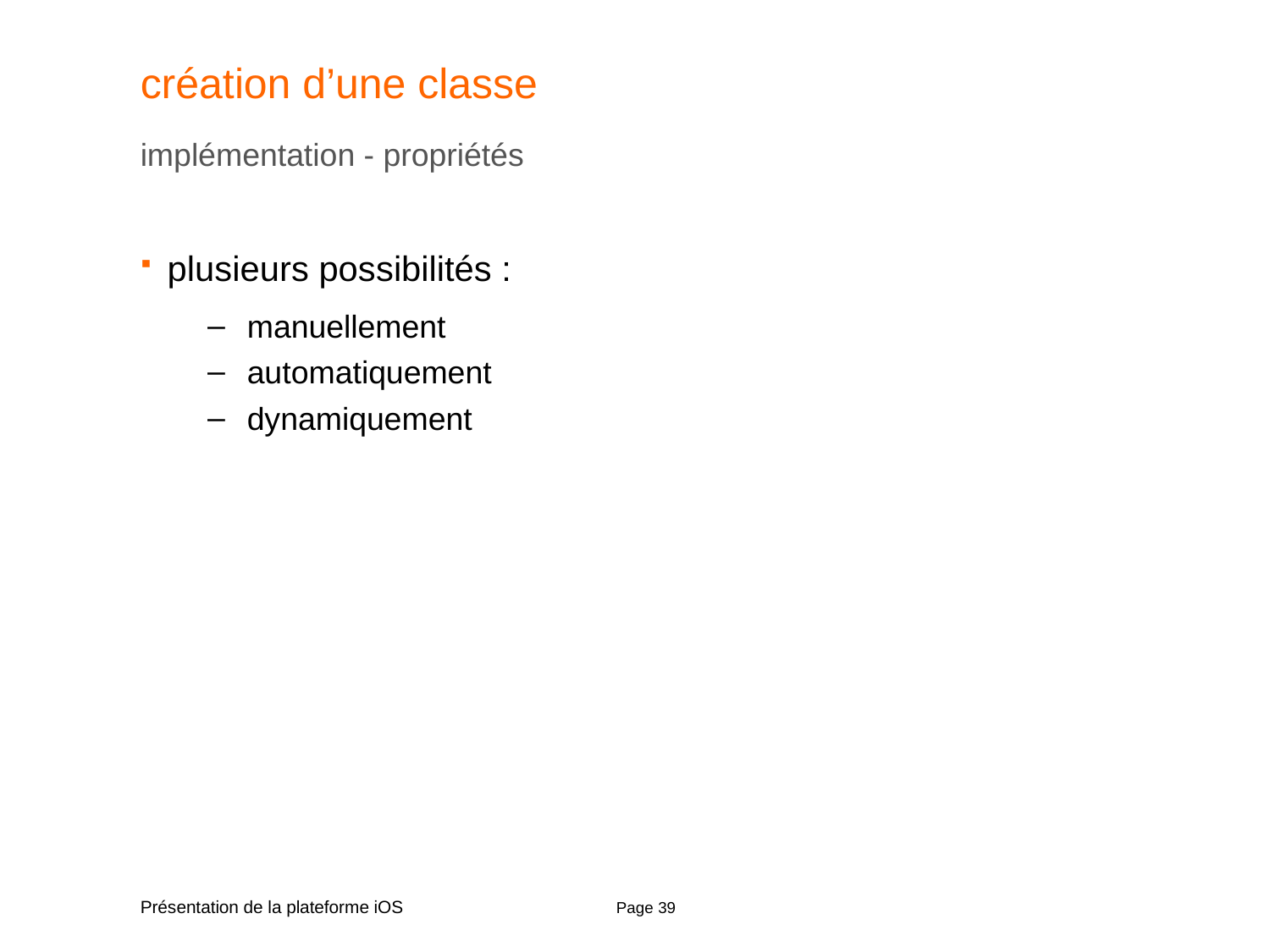

# création d’une classe
implémentation - propriétés
plusieurs possibilités :
manuellement
automatiquement
dynamiquement

Présentation de la plateforme iOS